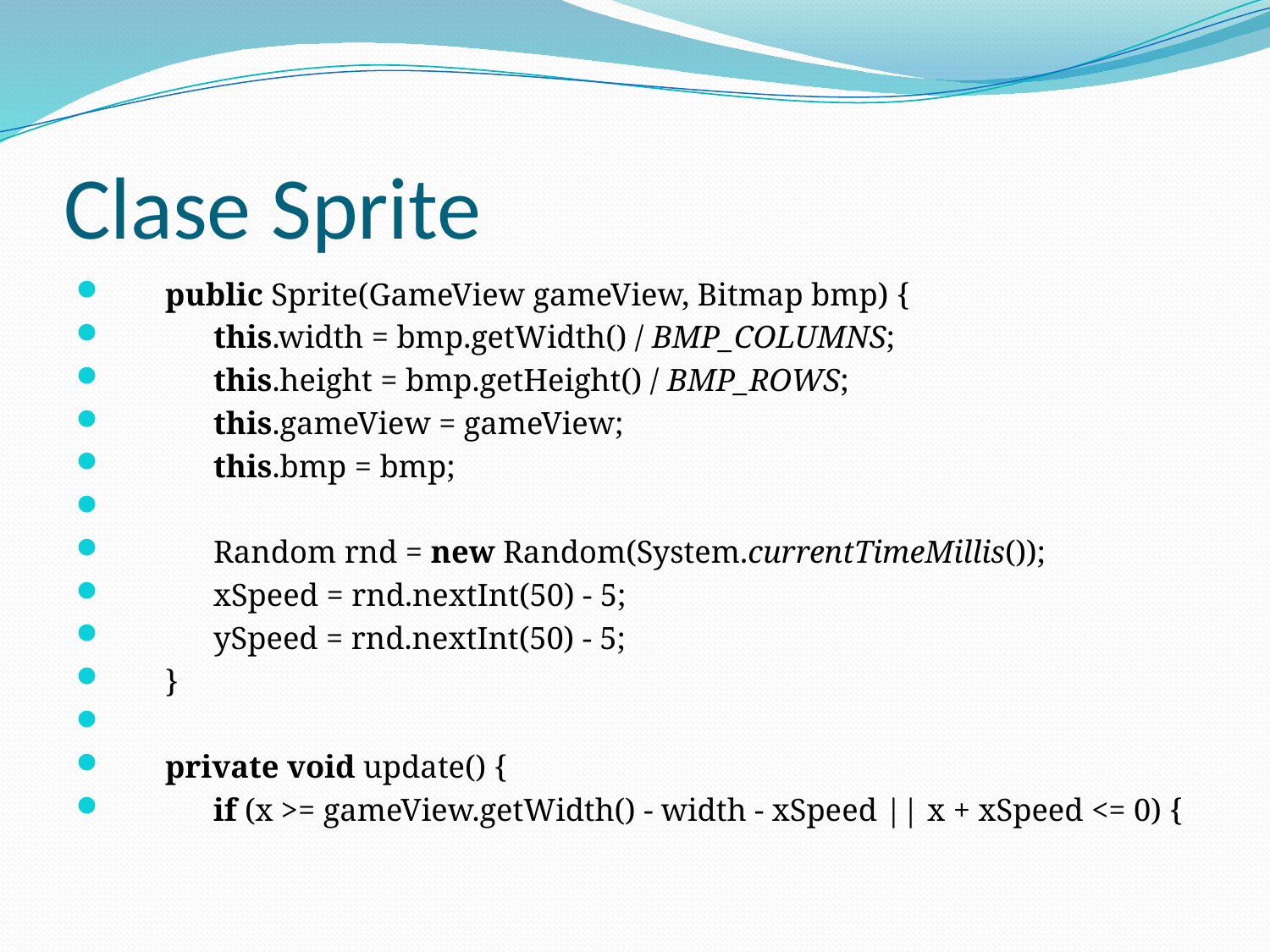

# Clase Sprite
       public Sprite(GameView gameView, Bitmap bmp) {
             this.width = bmp.getWidth() / BMP_COLUMNS;
             this.height = bmp.getHeight() / BMP_ROWS;
             this.gameView = gameView;
             this.bmp = bmp;

             Random rnd = new Random(System.currentTimeMillis());
             xSpeed = rnd.nextInt(50) - 5;
             ySpeed = rnd.nextInt(50) - 5;
       }

       private void update() {
             if (x >= gameView.getWidth() - width - xSpeed || x + xSpeed <= 0) {